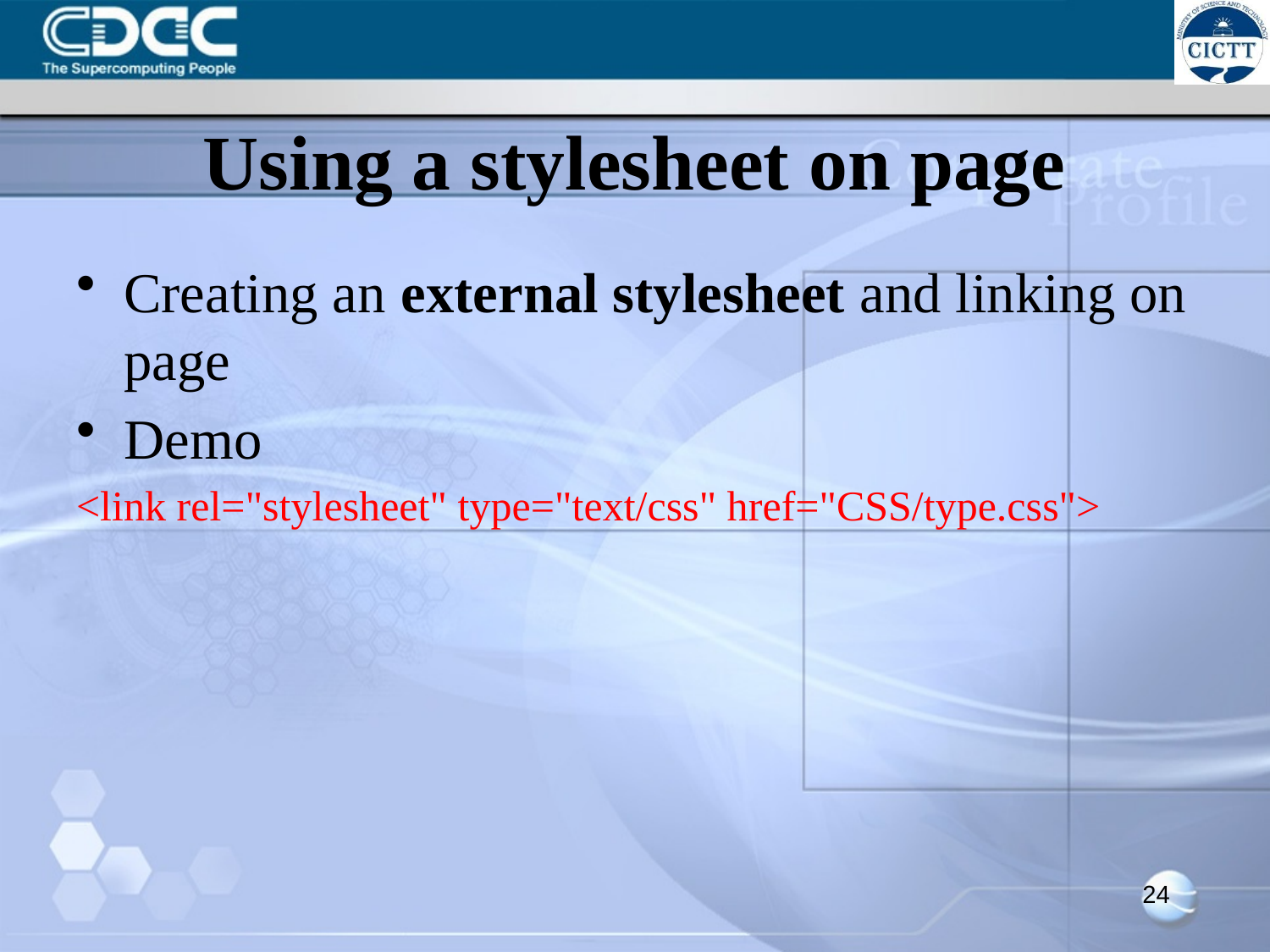

# Using a stylesheet on page
Creating an external stylesheet and linking on page
Demo
<link rel="stylesheet" type="text/css" href="CSS/type.css">